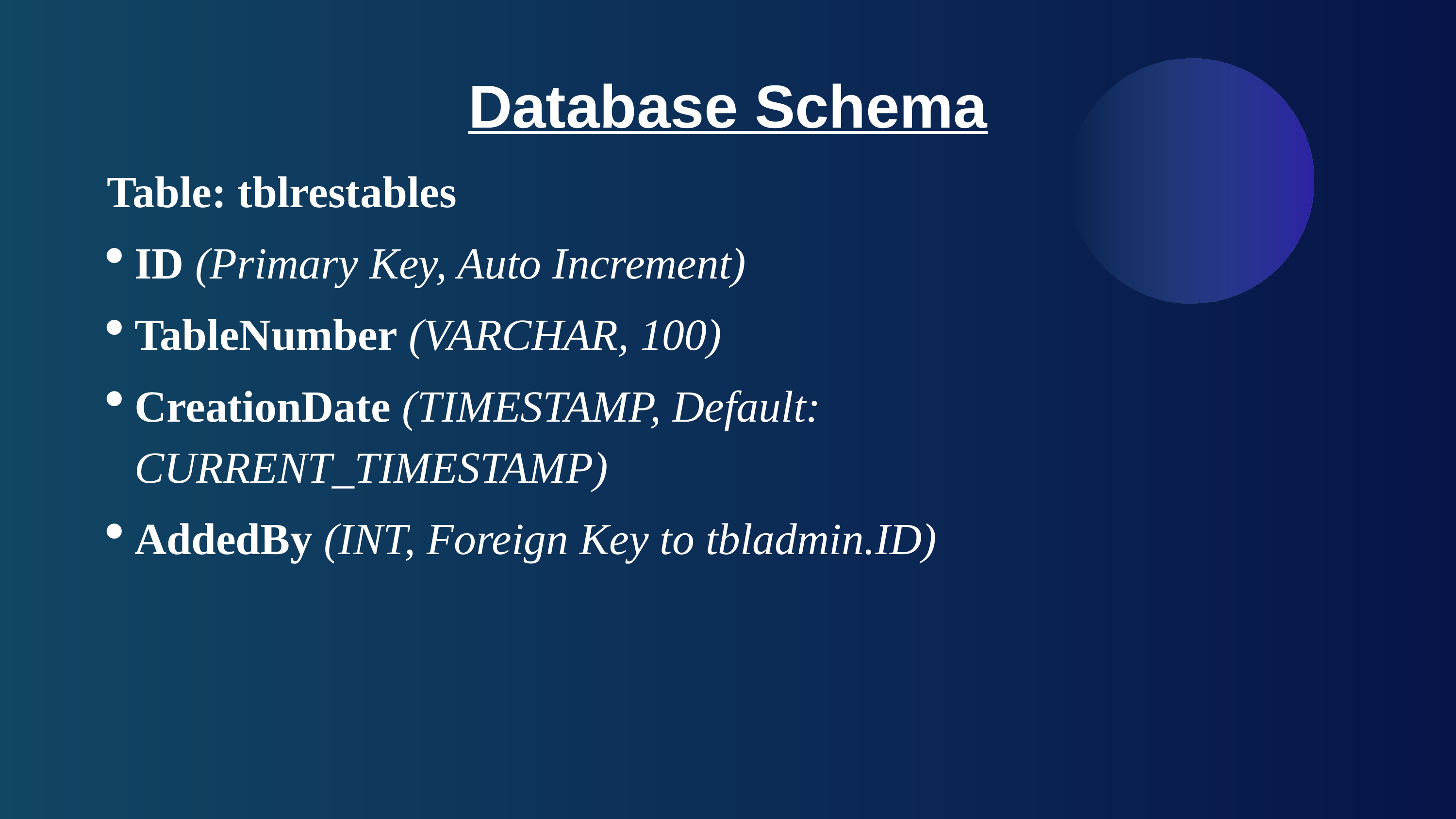

Database Schema

Table: tblrestables
ID (Primary Key, Auto Increment)
TableNumber (VARCHAR, 100)
CreationDate (TIMESTAMP, Default: CURRENT_TIMESTAMP)
AddedBy (INT, Foreign Key to tbladmin.ID)